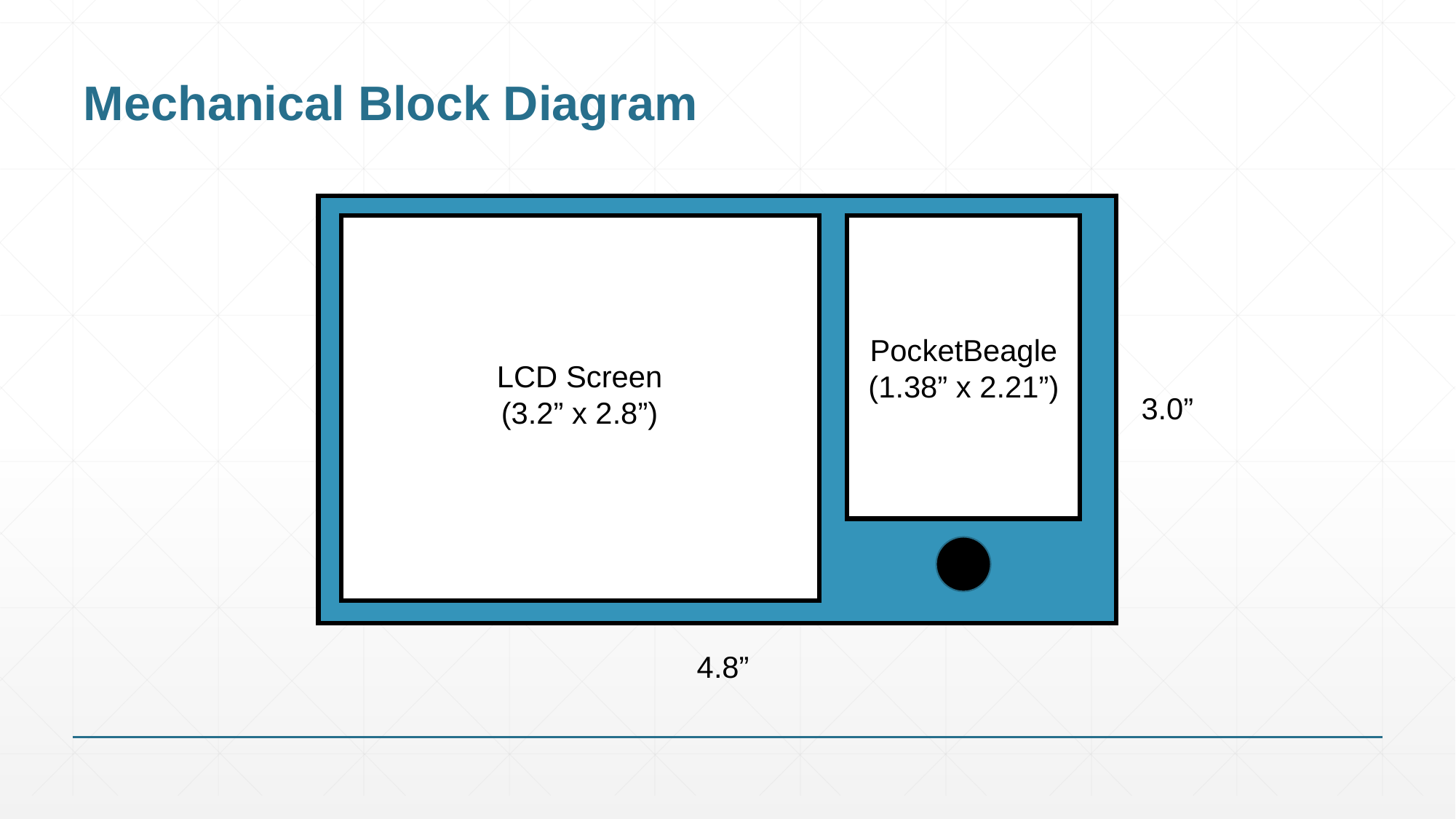

# Mechanical Block Diagram

PocketBeagle
(1.38” x 2.21”)
LCD Screen (3.2” x 2.8”)
3.0”

4.8”